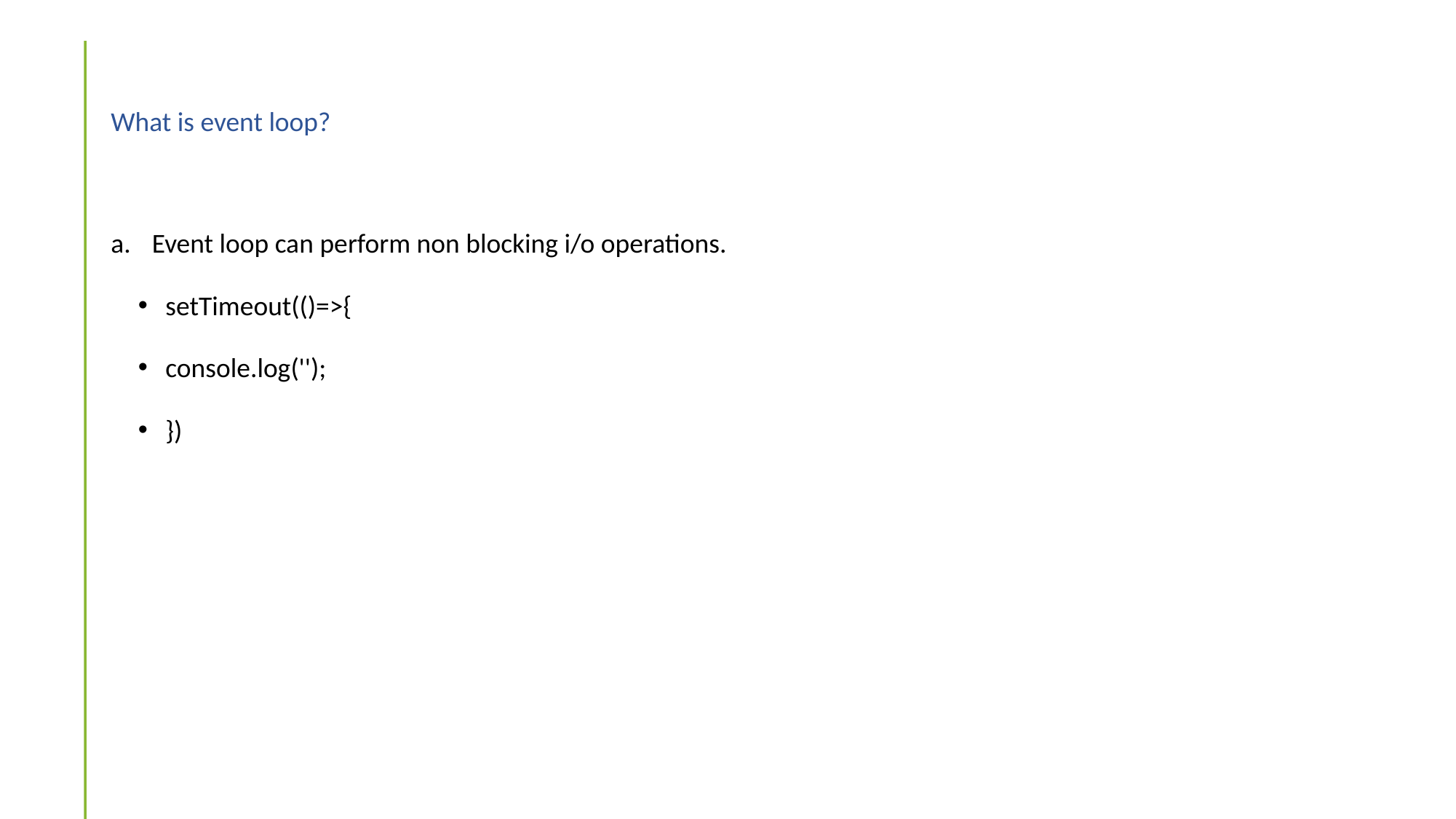

# What is event loop?
Event loop can perform non blocking i/o operations.
setTimeout(()=>{
console.log('');
})